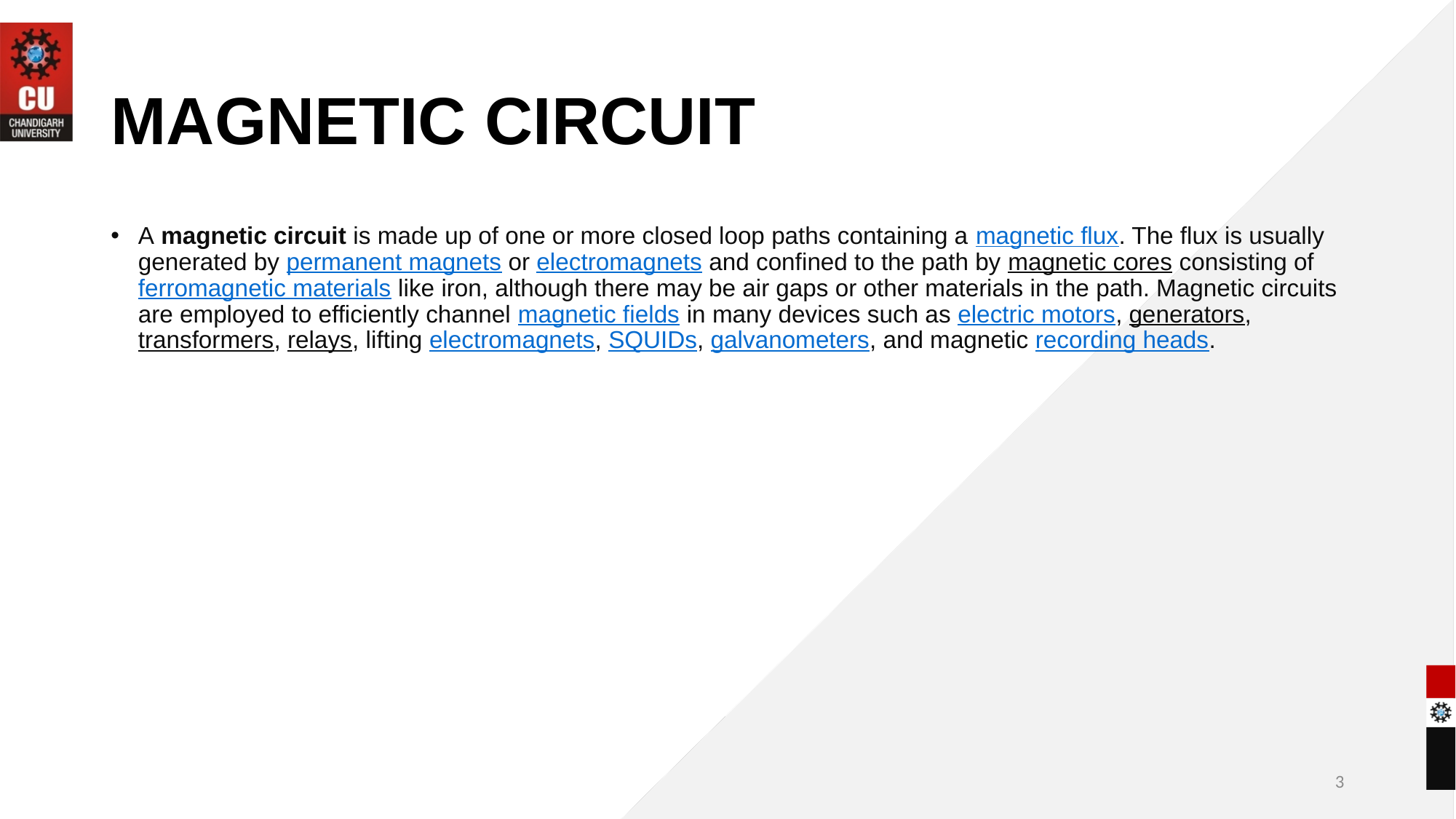

# MAGNETIC CIRCUIT
A magnetic circuit is made up of one or more closed loop paths containing a magnetic flux. The flux is usually generated by permanent magnets or electromagnets and confined to the path by magnetic cores consisting of ferromagnetic materials like iron, although there may be air gaps or other materials in the path. Magnetic circuits are employed to efficiently channel magnetic fields in many devices such as electric motors, generators, transformers, relays, lifting electromagnets, SQUIDs, galvanometers, and magnetic recording heads.
3